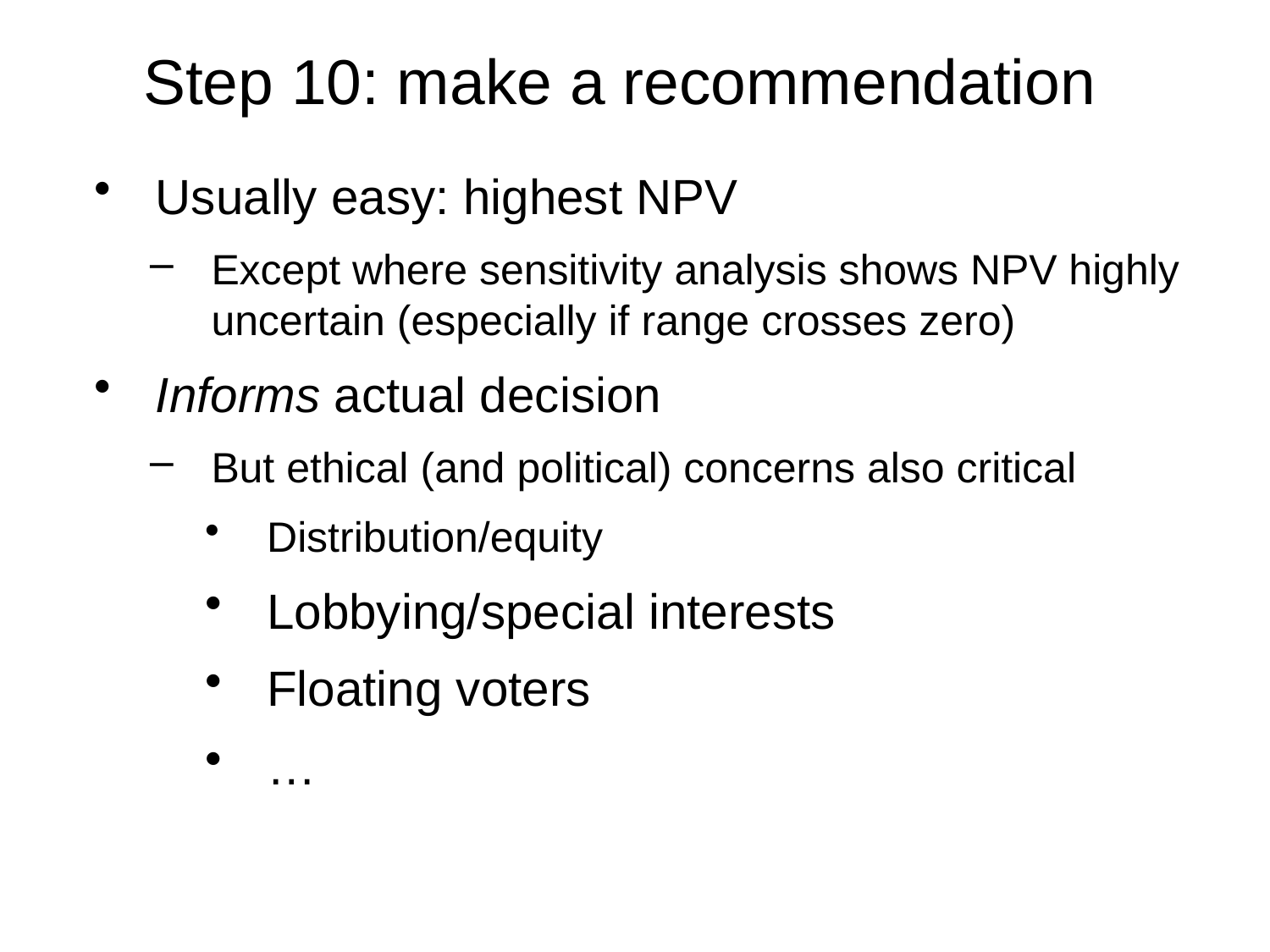

# Step 10: make a recommendation
Usually easy: highest NPV
Except where sensitivity analysis shows NPV highly uncertain (especially if range crosses zero)
Informs actual decision
But ethical (and political) concerns also critical
Distribution/equity
Lobbying/special interests
Floating voters
…